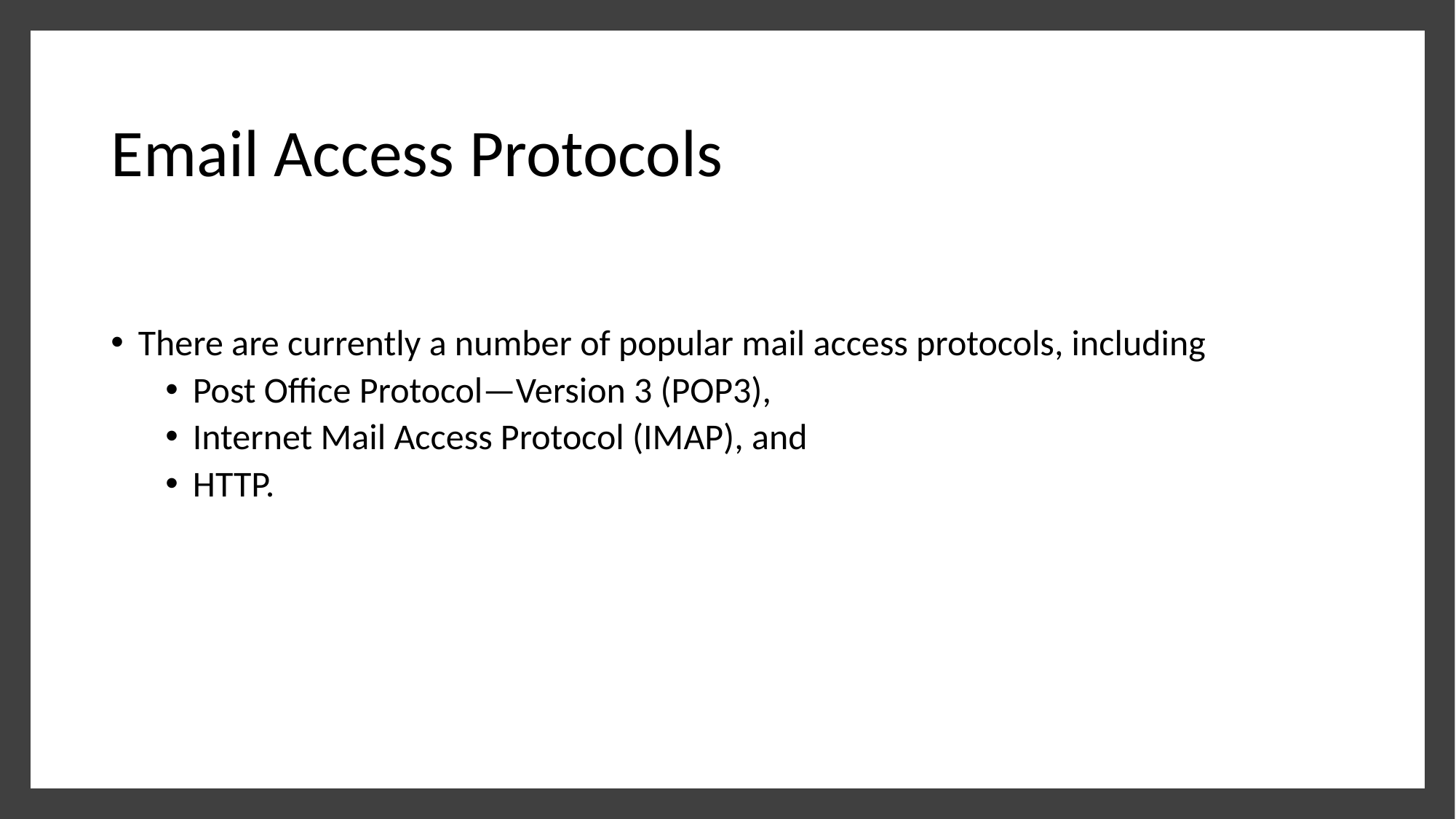

# Email Access Protocols
There are currently a number of popular mail access protocols, including
Post Office Protocol—Version 3 (POP3),
Internet Mail Access Protocol (IMAP), and
HTTP.